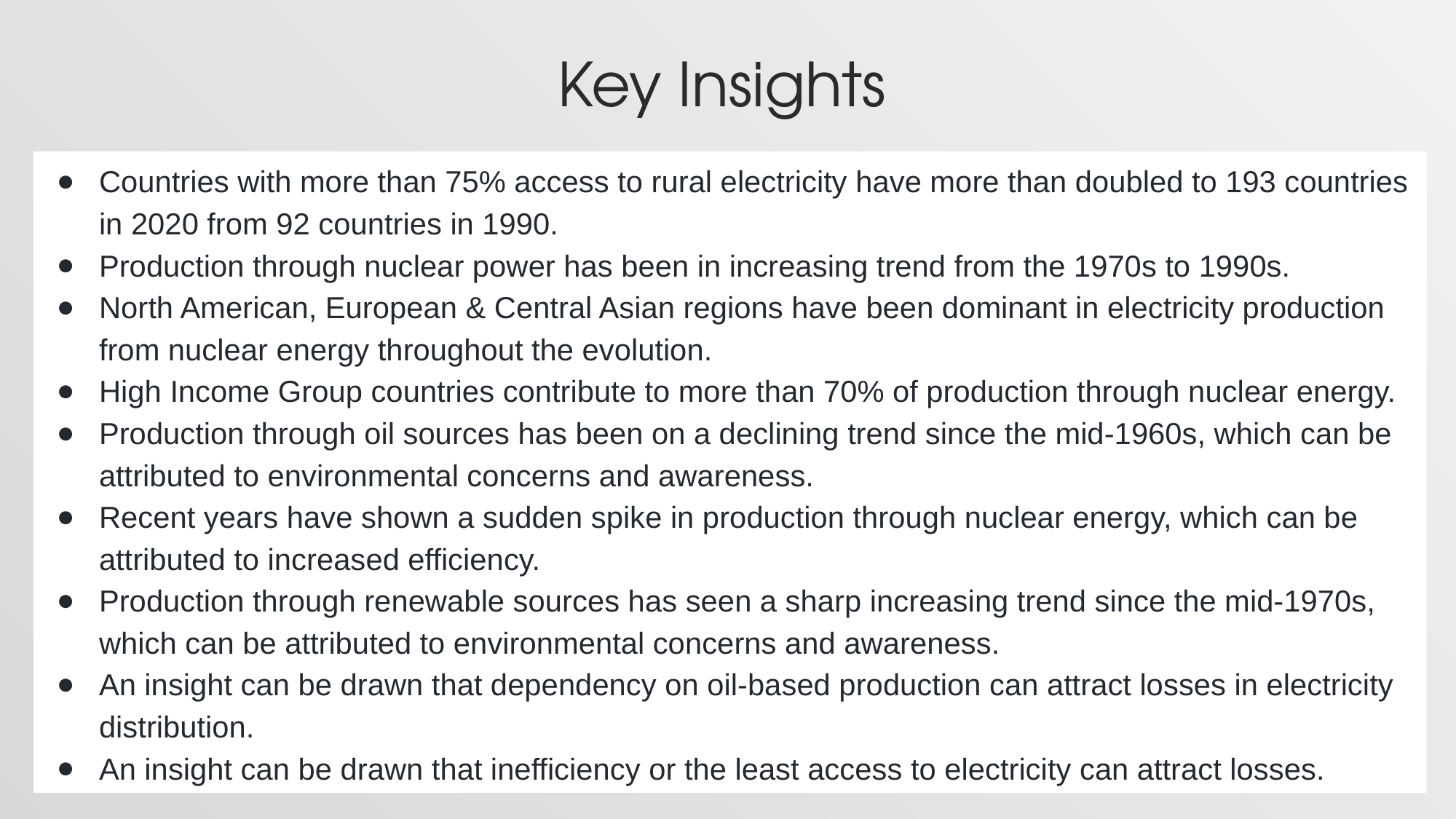

# Key Insights
Countries with more than 75% access to rural electricity have more than doubled to 193 countries in 2020 from 92 countries in 1990.
Production through nuclear power has been in increasing trend from the 1970s to 1990s.
North American, European & Central Asian regions have been dominant in electricity production from nuclear energy throughout the evolution.
High Income Group countries contribute to more than 70% of production through nuclear energy.
Production through oil sources has been on a declining trend since the mid-1960s, which can be attributed to environmental concerns and awareness.
Recent years have shown a sudden spike in production through nuclear energy, which can be attributed to increased efficiency.
Production through renewable sources has seen a sharp increasing trend since the mid-1970s, which can be attributed to environmental concerns and awareness.
An insight can be drawn that dependency on oil-based production can attract losses in electricity distribution.
An insight can be drawn that inefficiency or the least access to electricity can attract losses.